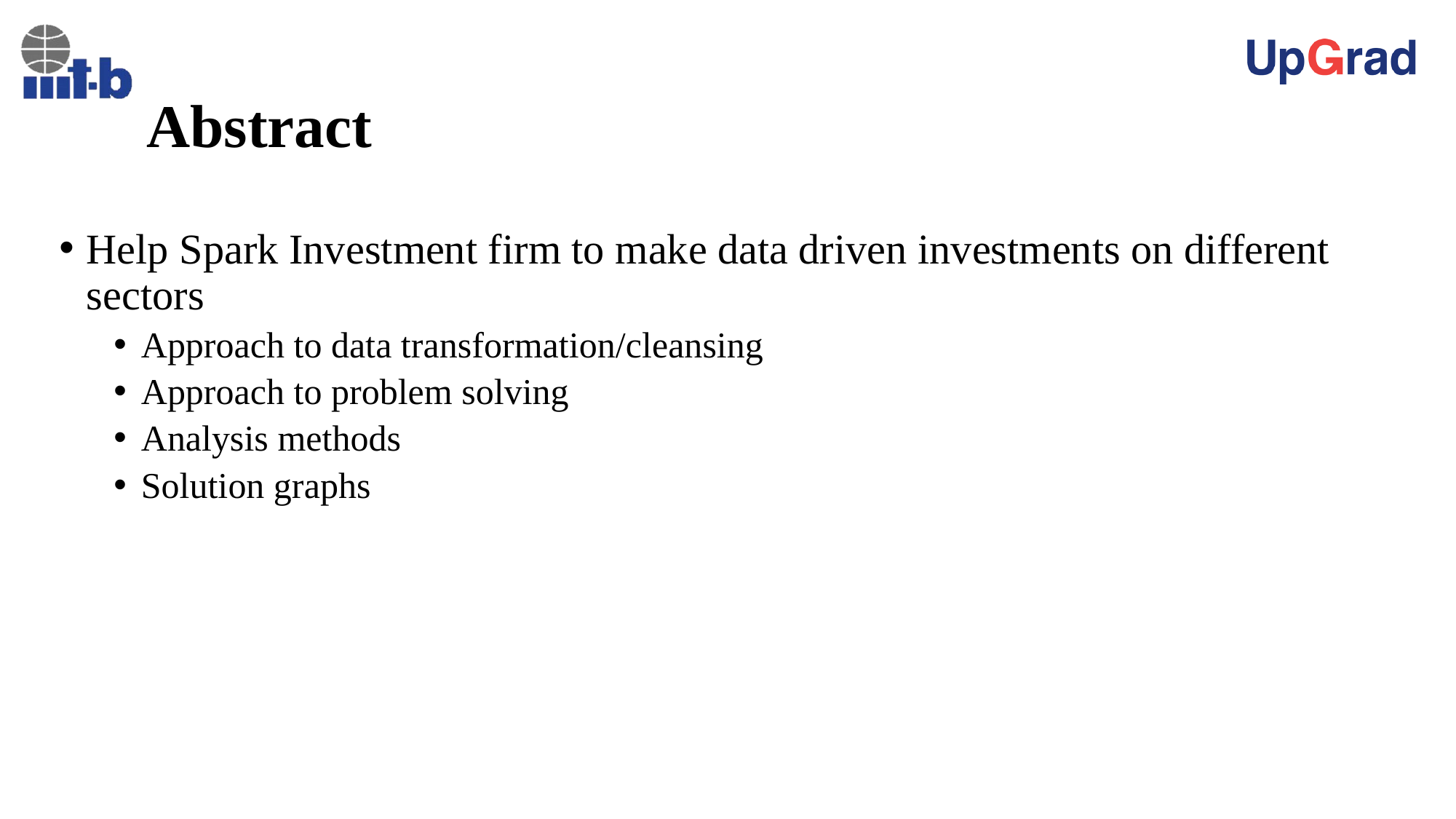

# Abstract
Help Spark Investment firm to make data driven investments on different sectors
Approach to data transformation/cleansing
Approach to problem solving
Analysis methods
Solution graphs